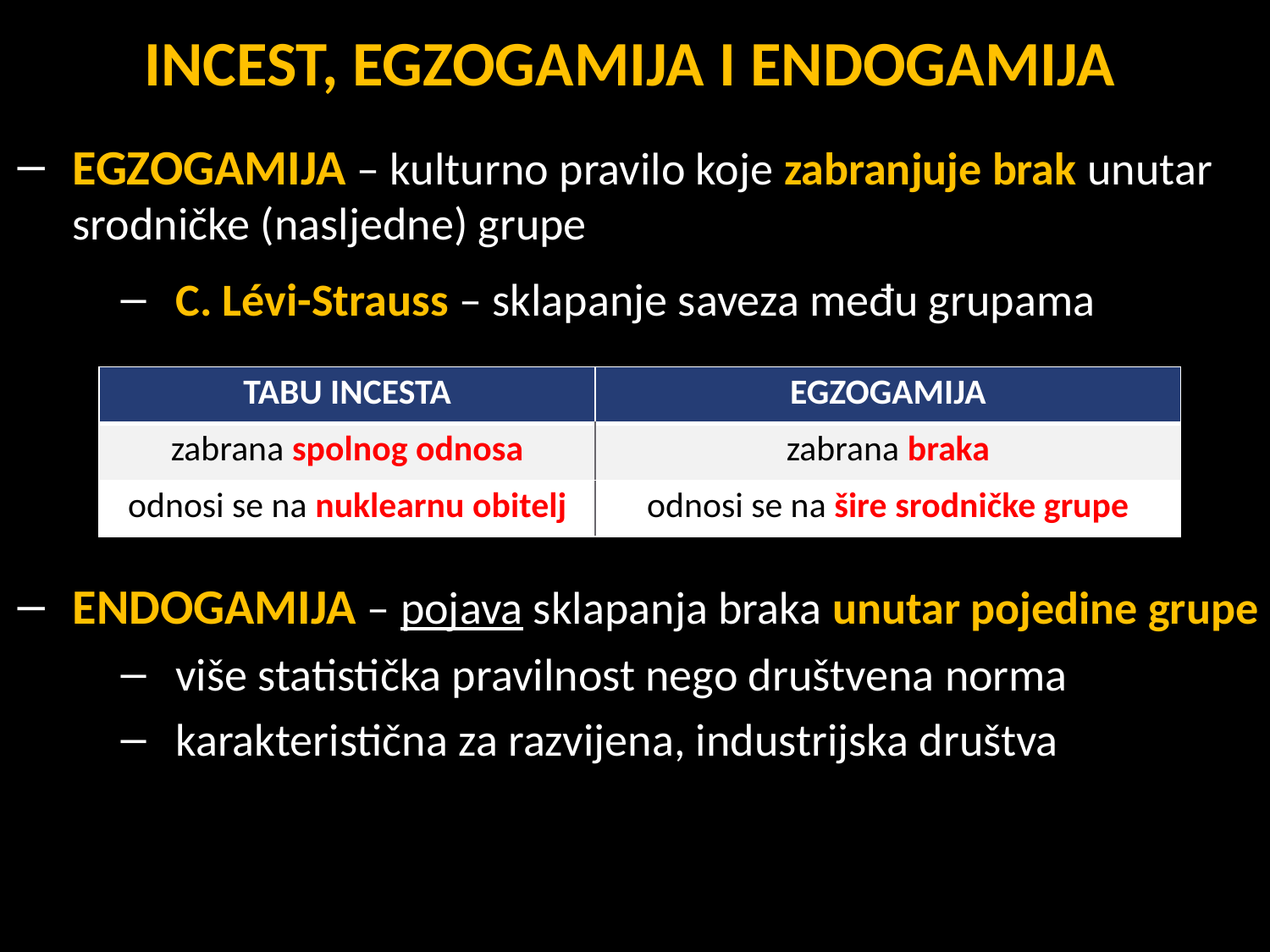

INCEST, EGZOGAMIJA I ENDOGAMIJA
EGZOGAMIJA – kulturno pravilo koje zabranjuje brak unutar srodničke (nasljedne) grupe
C. Lévi-Strauss – sklapanje saveza među grupama

ENDOGAMIJA – pojava sklapanja braka unutar pojedine grupe
više statistička pravilnost nego društvena norma
karakteristična za razvijena, industrijska društva
| TABU INCESTA | EGZOGAMIJA |
| --- | --- |
| zabrana spolnog odnosa | zabrana braka |
| odnosi se na nuklearnu obitelj | odnosi se na šire srodničke grupe |